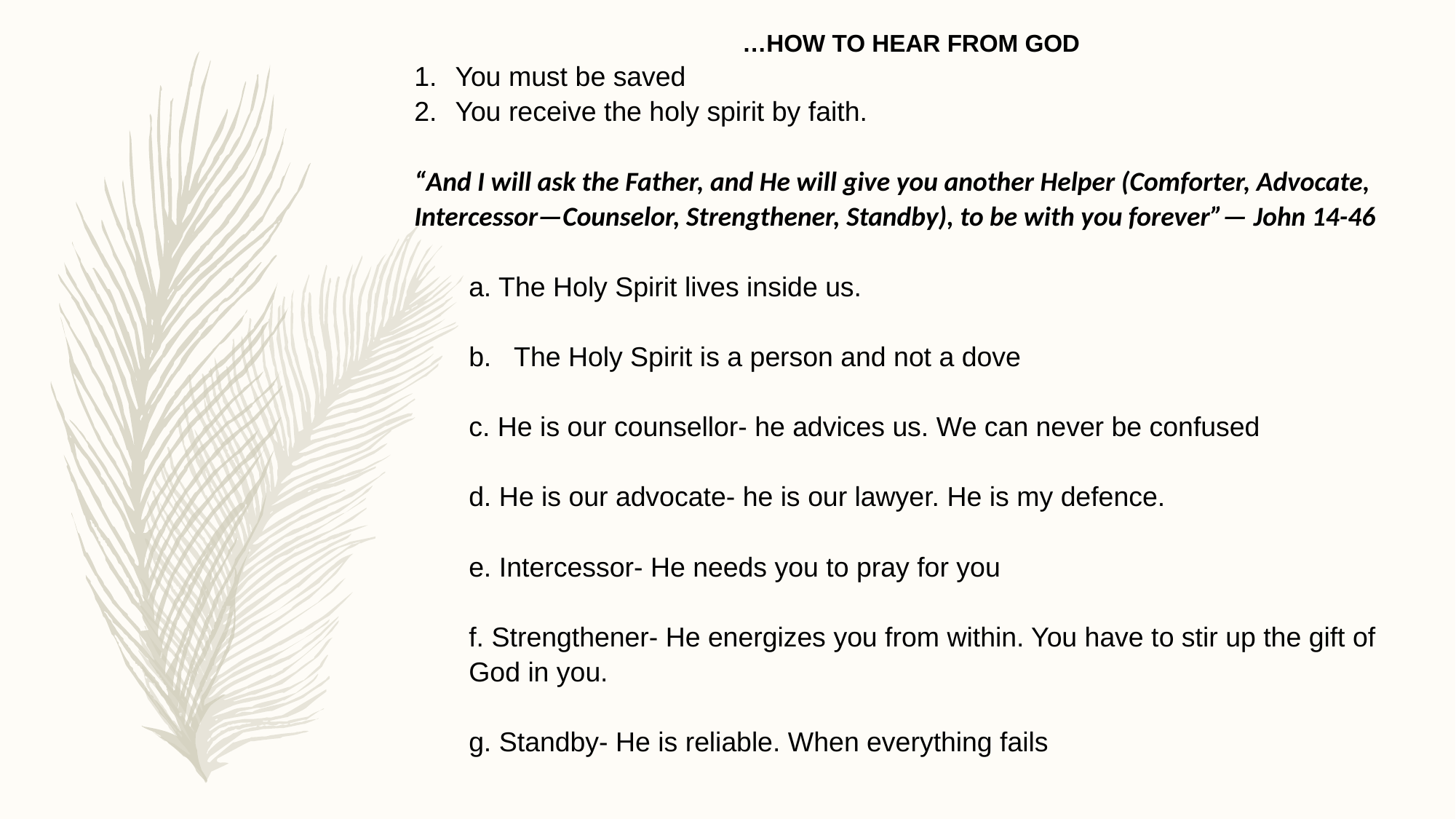

…HOW TO HEAR FROM GOD
You must be saved
You receive the holy spirit by faith.

“And I will ask the Father, and He will give you another Helper (Comforter, Advocate, Intercessor—Counselor, Strengthener, Standby), to be with you forever”— John 14-46

a. The Holy Spirit lives inside us.

b.   The Holy Spirit is a person and not a dove

c. He is our counsellor- he advices us. We can never be confused

d. He is our advocate- he is our lawyer. He is my defence.

e. Intercessor- He needs you to pray for you

f. Strengthener- He energizes you from within. You have to stir up the gift of God in you.

g. Standby- He is reliable. When everything fails